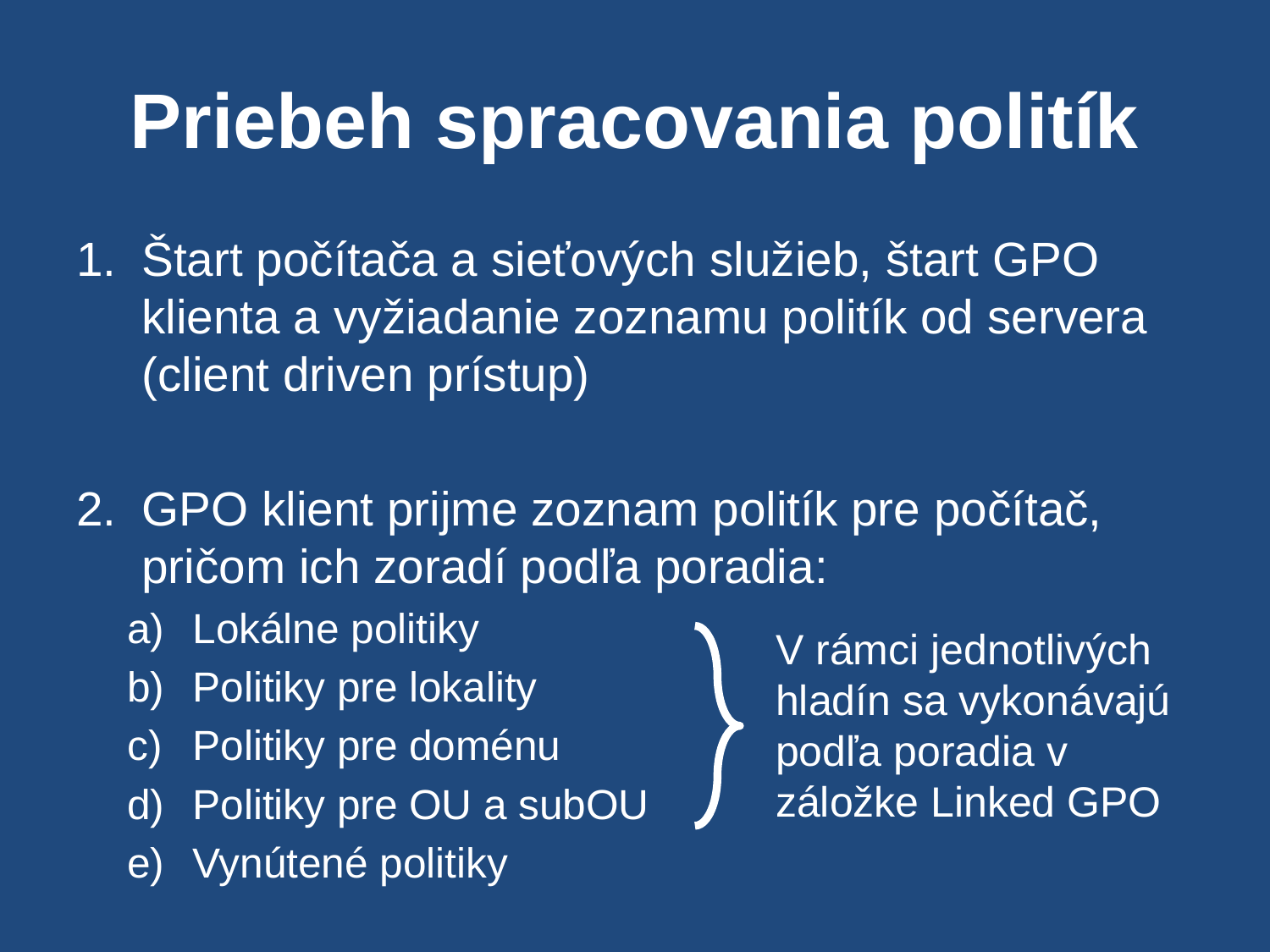

# Priebeh spracovania politík
Štart počítača a sieťových služieb, štart GPO klienta a vyžiadanie zoznamu politík od servera (client driven prístup)

GPO klient prijme zoznam politík pre počítač, pričom ich zoradí podľa poradia:
Lokálne politiky
Politiky pre lokality
Politiky pre doménu
Politiky pre OU a subOU
Vynútené politiky
V rámci jednotlivých
hladín sa vykonávajú
podľa poradia v
záložke Linked GPO